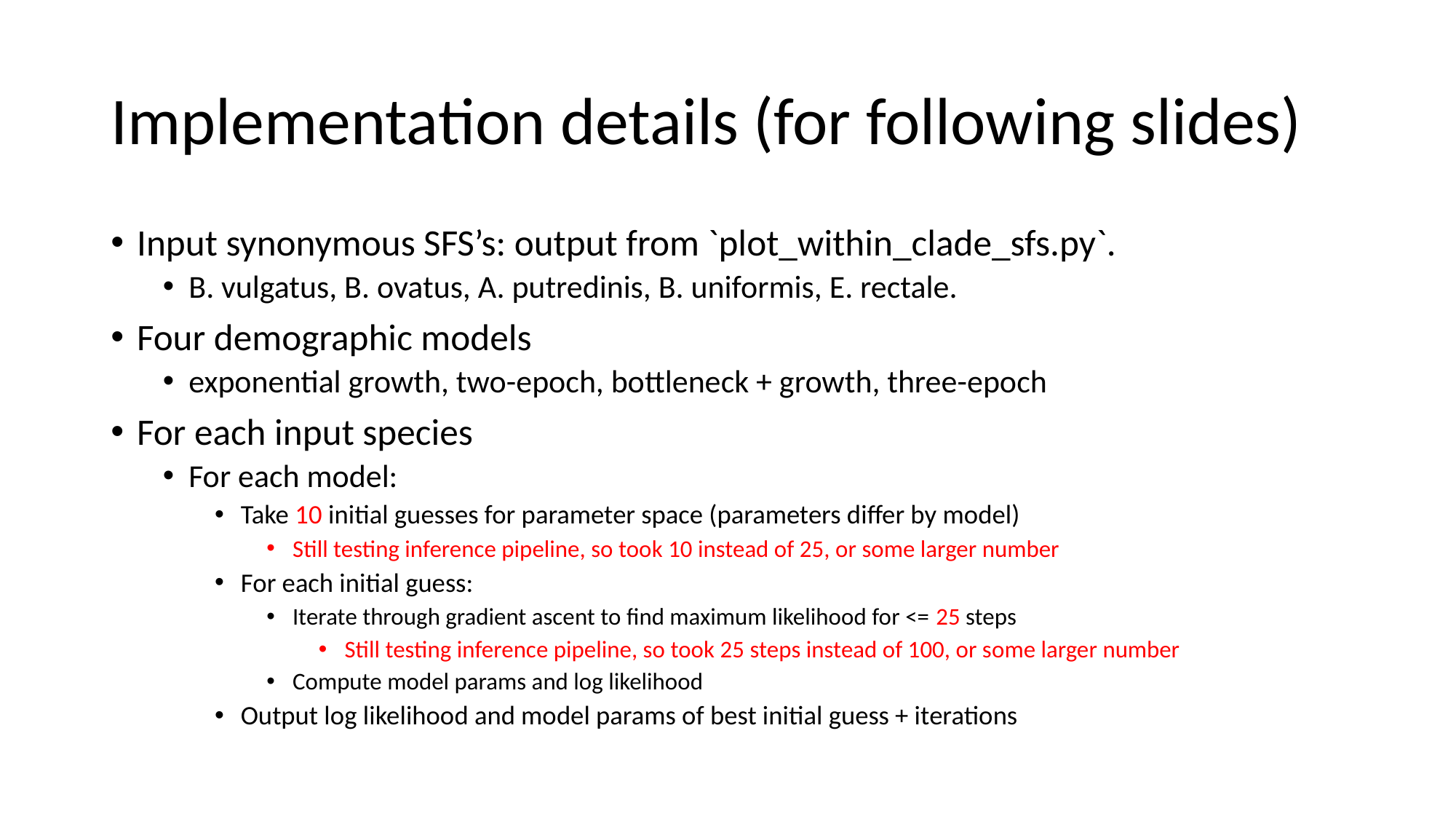

# Implementation details (for following slides)
Input synonymous SFS’s: output from `plot_within_clade_sfs.py`.
B. vulgatus, B. ovatus, A. putredinis, B. uniformis, E. rectale.
Four demographic models
exponential growth, two-epoch, bottleneck + growth, three-epoch
For each input species
For each model:
Take 10 initial guesses for parameter space (parameters differ by model)
Still testing inference pipeline, so took 10 instead of 25, or some larger number
For each initial guess:
Iterate through gradient ascent to find maximum likelihood for <= 25 steps
Still testing inference pipeline, so took 25 steps instead of 100, or some larger number
Compute model params and log likelihood
Output log likelihood and model params of best initial guess + iterations